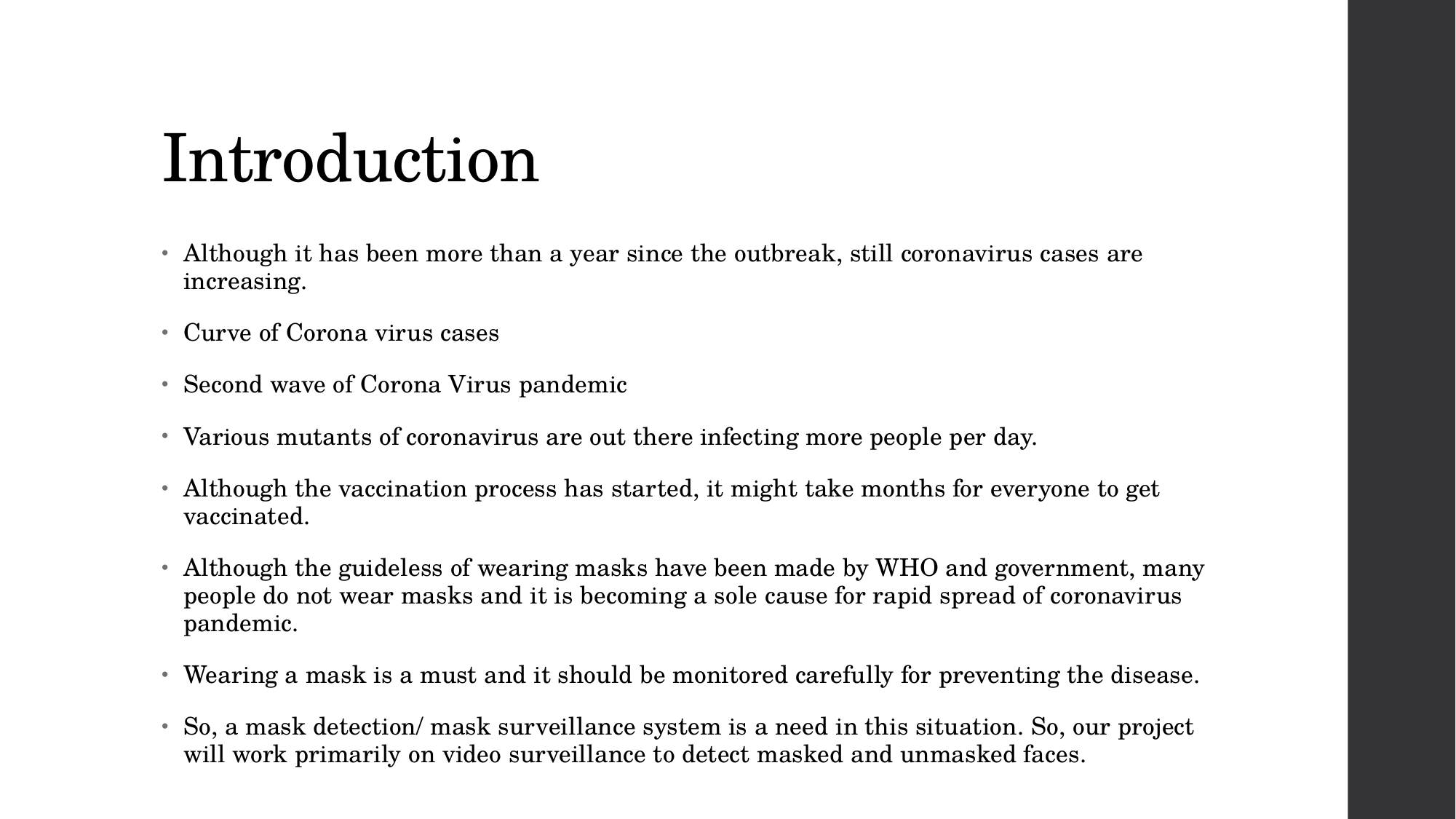

# Introduction
Although it has been more than a year since the outbreak, still coronavirus cases are increasing.
Curve of Corona virus cases
Second wave of Corona Virus pandemic
Various mutants of coronavirus are out there infecting more people per day.
Although the vaccination process has started, it might take months for everyone to get vaccinated.
Although the guideless of wearing masks have been made by WHO and government, many people do not wear masks and it is becoming a sole cause for rapid spread of coronavirus pandemic.
Wearing a mask is a must and it should be monitored carefully for preventing the disease.
So, a mask detection/ mask surveillance system is a need in this situation. So, our project will work primarily on video surveillance to detect masked and unmasked faces.